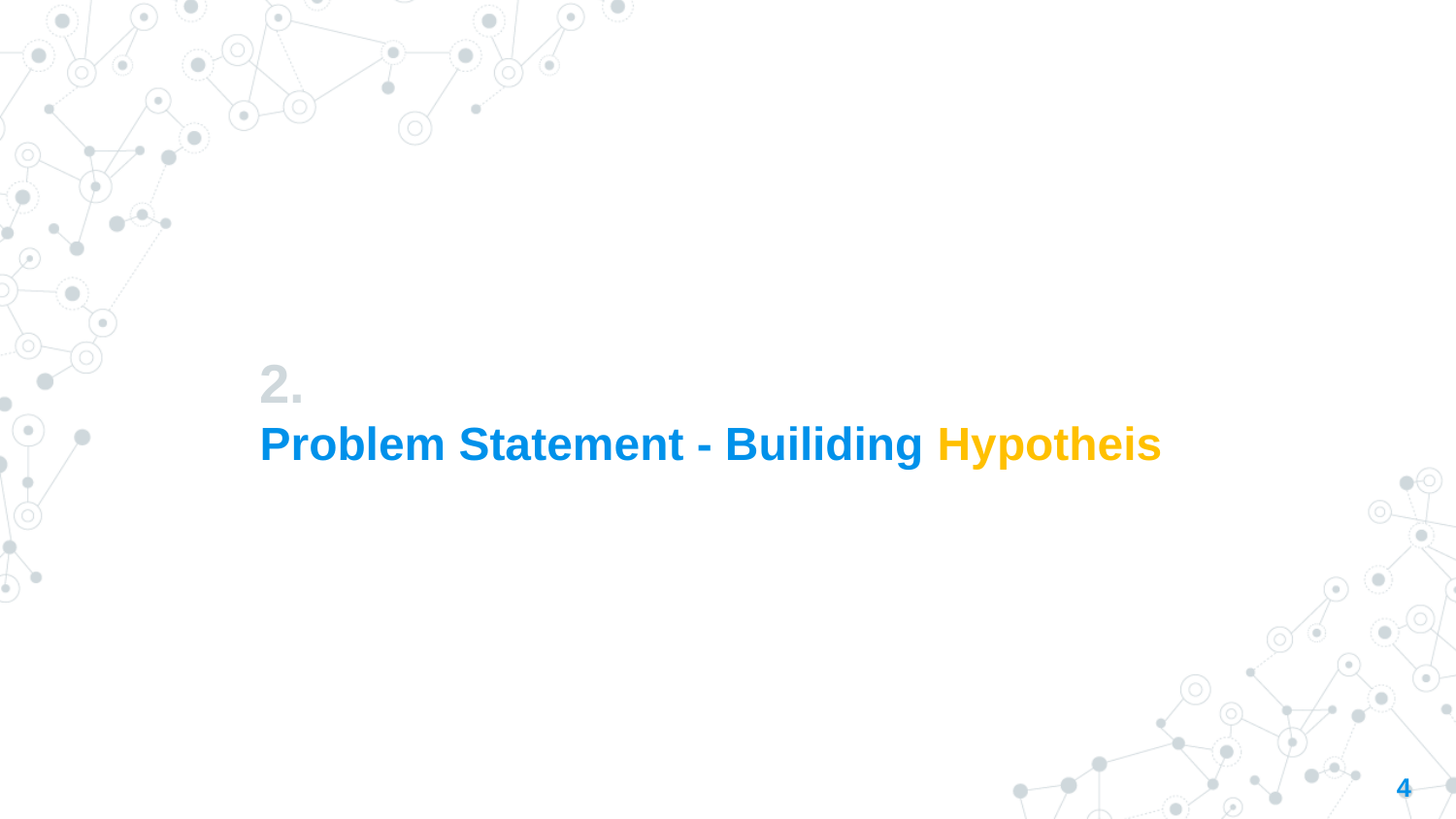

# 2.
Problem Statement - Builiding Hypotheis
4